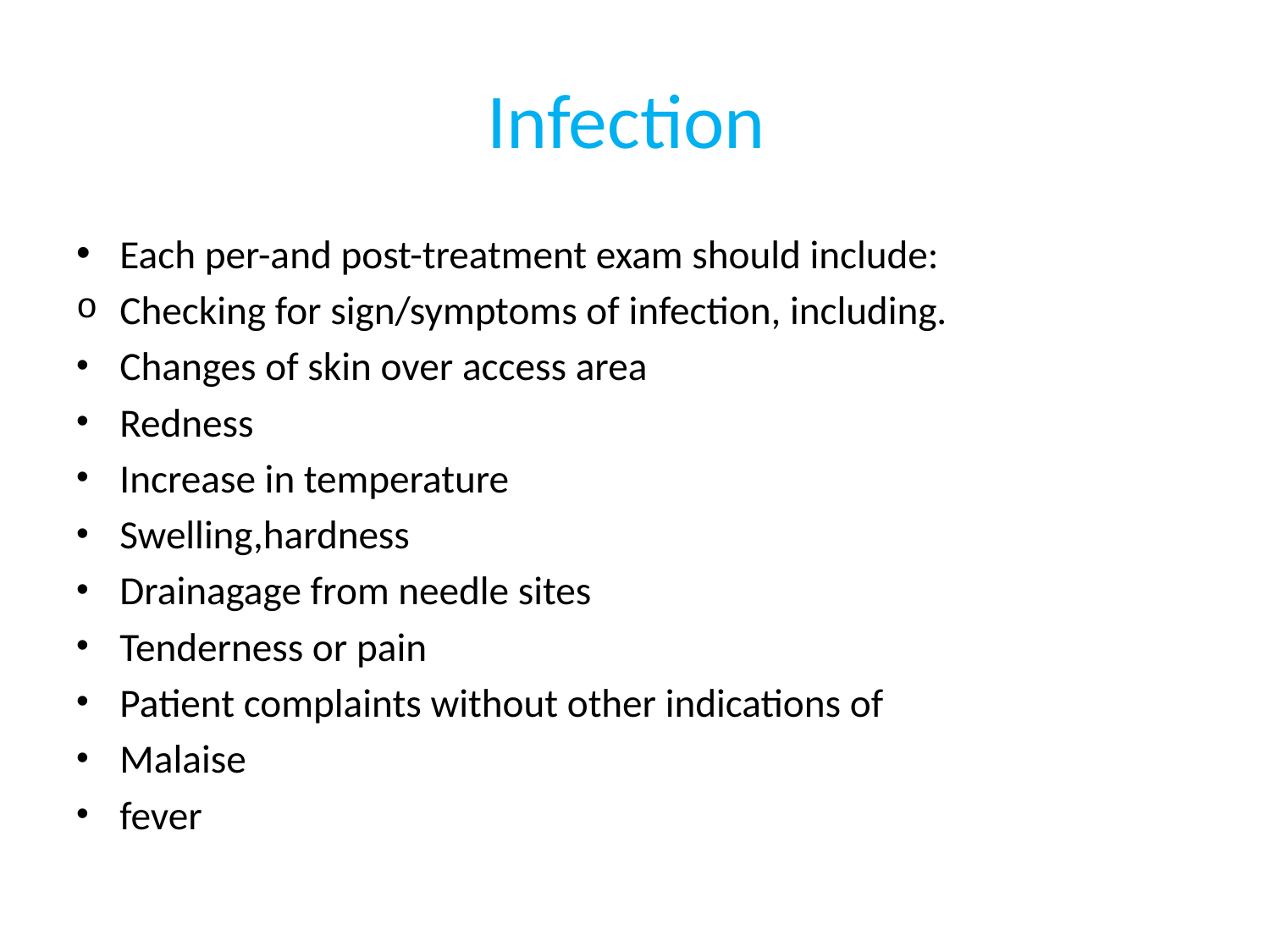

# Infection
Each per-and post-treatment exam should include:
Checking for sign/symptoms of infection, including.
Changes of skin over access area
Redness
Increase in temperature
Swelling,hardness
Drainagage from needle sites
Tenderness or pain
Patient complaints without other indications of
Malaise
fever